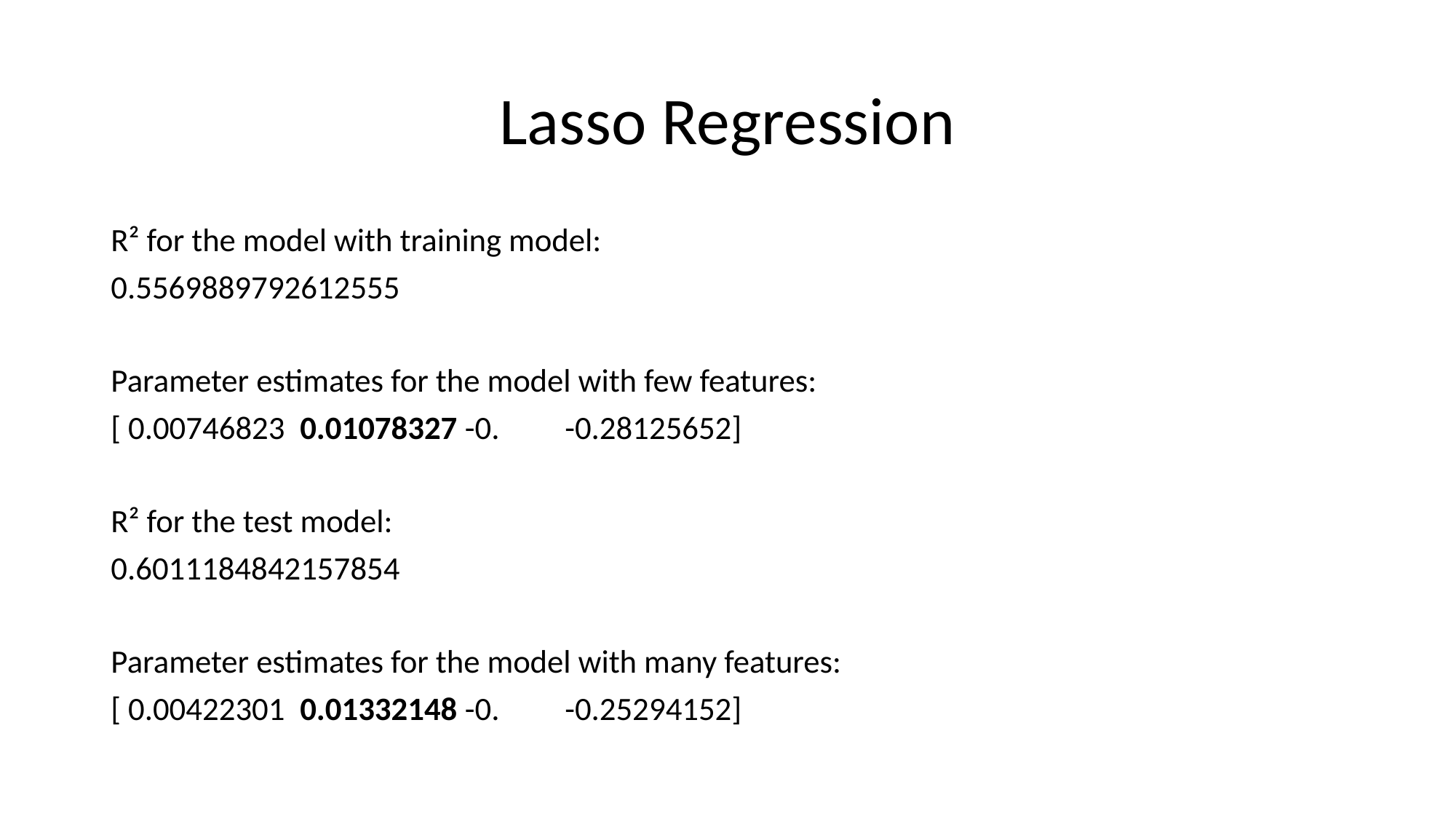

# Lasso Regression
R² for the model with training model:
0.5569889792612555

Parameter estimates for the model with few features:
[ 0.00746823  0.01078327 -0.         -0.28125652]

R² for the test model:
0.6011184842157854

Parameter estimates for the model with many features:
[ 0.00422301  0.01332148 -0.         -0.25294152]